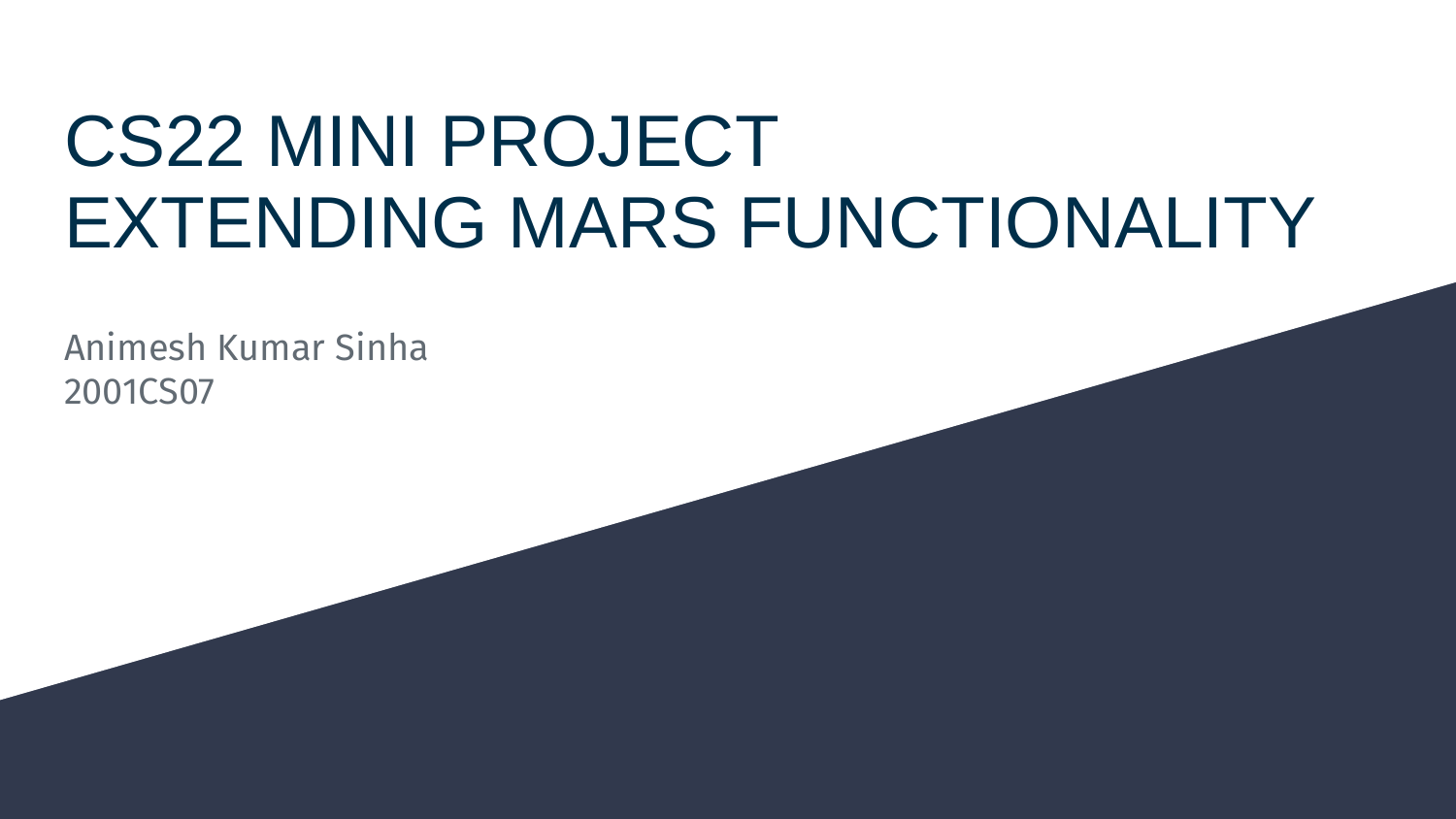

# CS22 MINI PROJECT
EXTENDING MARS FUNCTIONALITY
Animesh Kumar Sinha
2001CS07